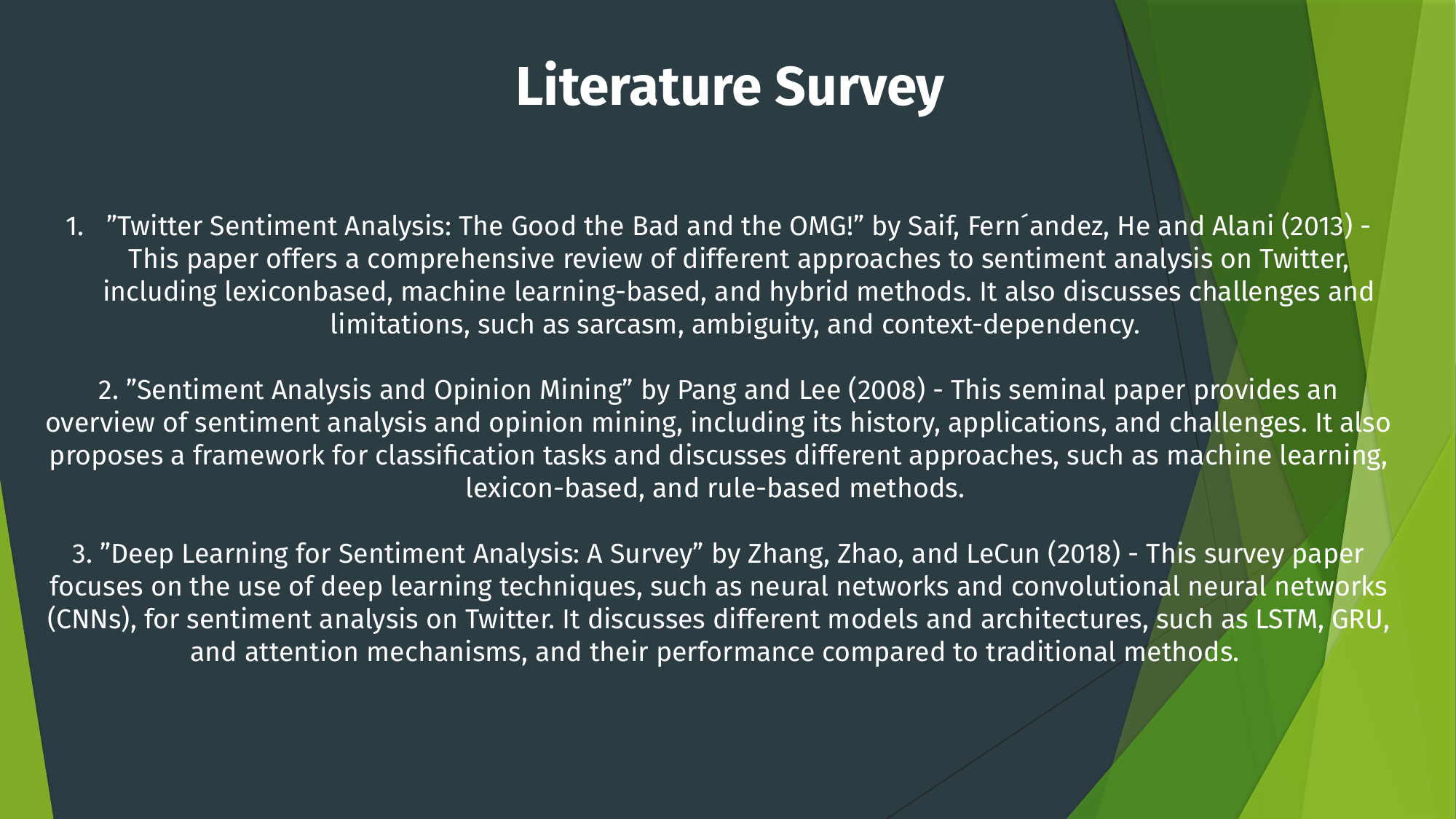

# Literature Survey
”Twitter Sentiment Analysis: The Good the Bad and the OMG!” by Saif, Fern´andez, He and Alani (2013) - This paper offers a comprehensive review of different approaches to sentiment analysis on Twitter, including lexiconbased, machine learning-based, and hybrid methods. It also discusses challenges and limitations, such as sarcasm, ambiguity, and context-dependency.

2. ”Sentiment Analysis and Opinion Mining” by Pang and Lee (2008) - This seminal paper provides an overview of sentiment analysis and opinion mining, including its history, applications, and challenges. It also proposes a framework for classification tasks and discusses different approaches, such as machine learning, lexicon-based, and rule-based methods.

3. ”Deep Learning for Sentiment Analysis: A Survey” by Zhang, Zhao, and LeCun (2018) - This survey paper focuses on the use of deep learning techniques, such as neural networks and convolutional neural networks (CNNs), for sentiment analysis on Twitter. It discusses different models and architectures, such as LSTM, GRU, and attention mechanisms, and their performance compared to traditional methods.